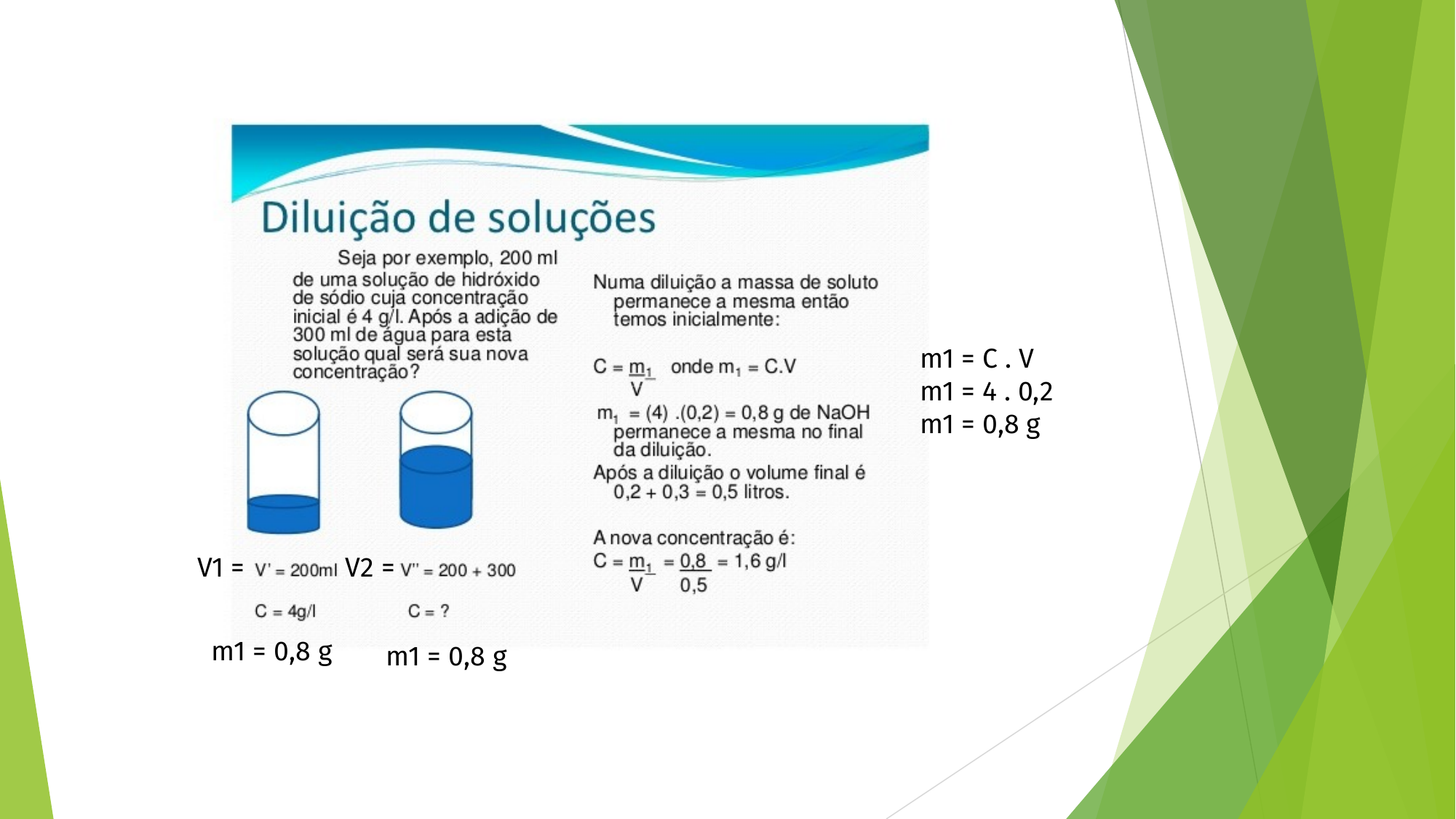

# m1 = C . V  m1 = 4 . 0,2  m1 = 0,8 g
V1 =
V2 =
m1 = 0,8 g
m1 = 0,8 g